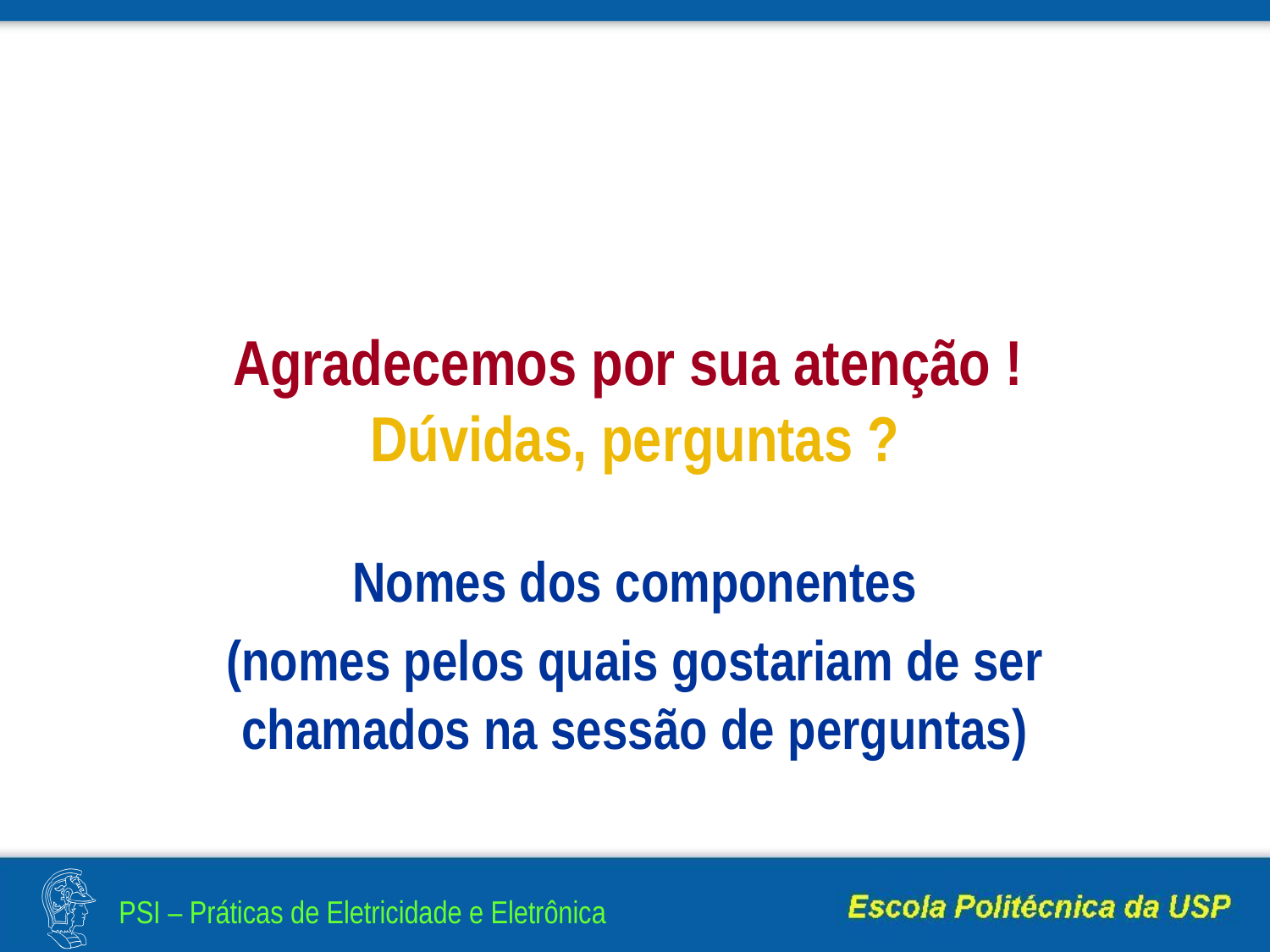

# Agradecemos por sua atenção ! Dúvidas, perguntas ?
Nomes dos componentes
(nomes pelos quais gostariam de ser chamados na sessão de perguntas)